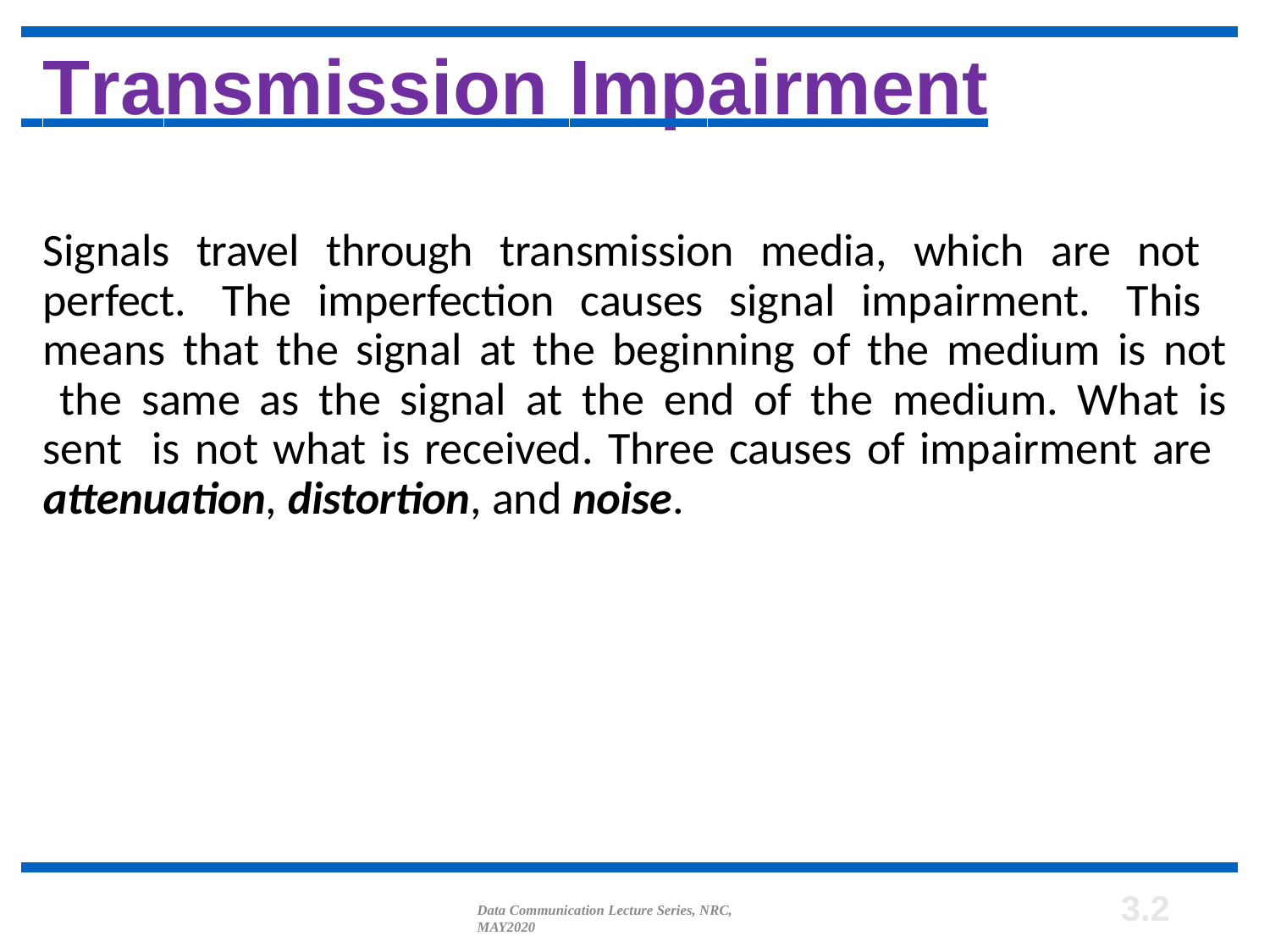

# Transmission Impairment
Signals travel through transmission media, which are not  perfect. The imperfection causes signal impairment. This  means that the signal at the beginning of the medium is not  the same as the signal at the end of the medium. What is sent  is not what is received. Three causes of impairment are  attenuation, distortion, and noise.

3.2
Data Communication Lecture Series, NRC, MAY2020